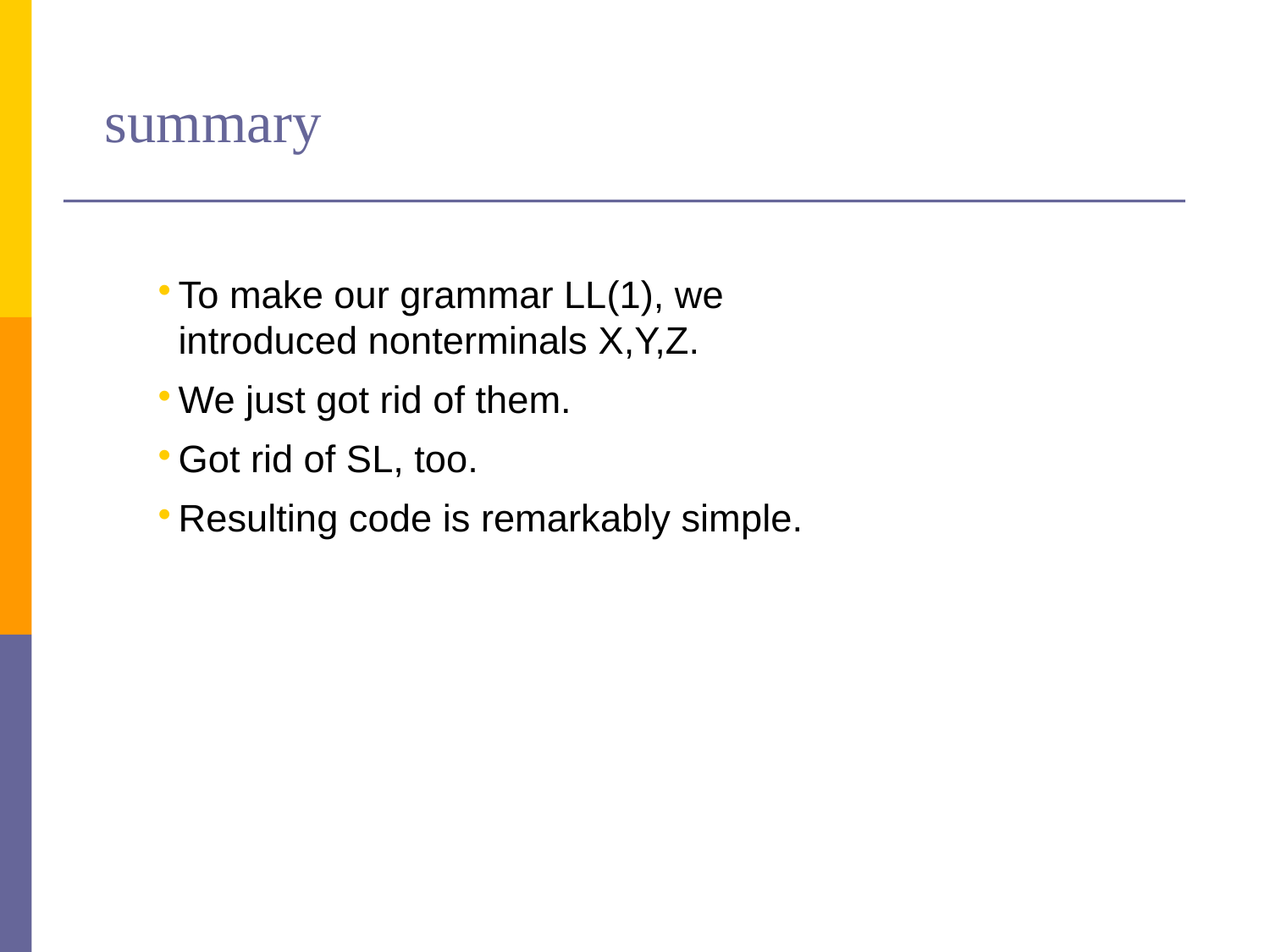

# summary
To make our grammar LL(1), we introduced nonterminals X,Y,Z.
We just got rid of them.
Got rid of SL, too.
Resulting code is remarkably simple.